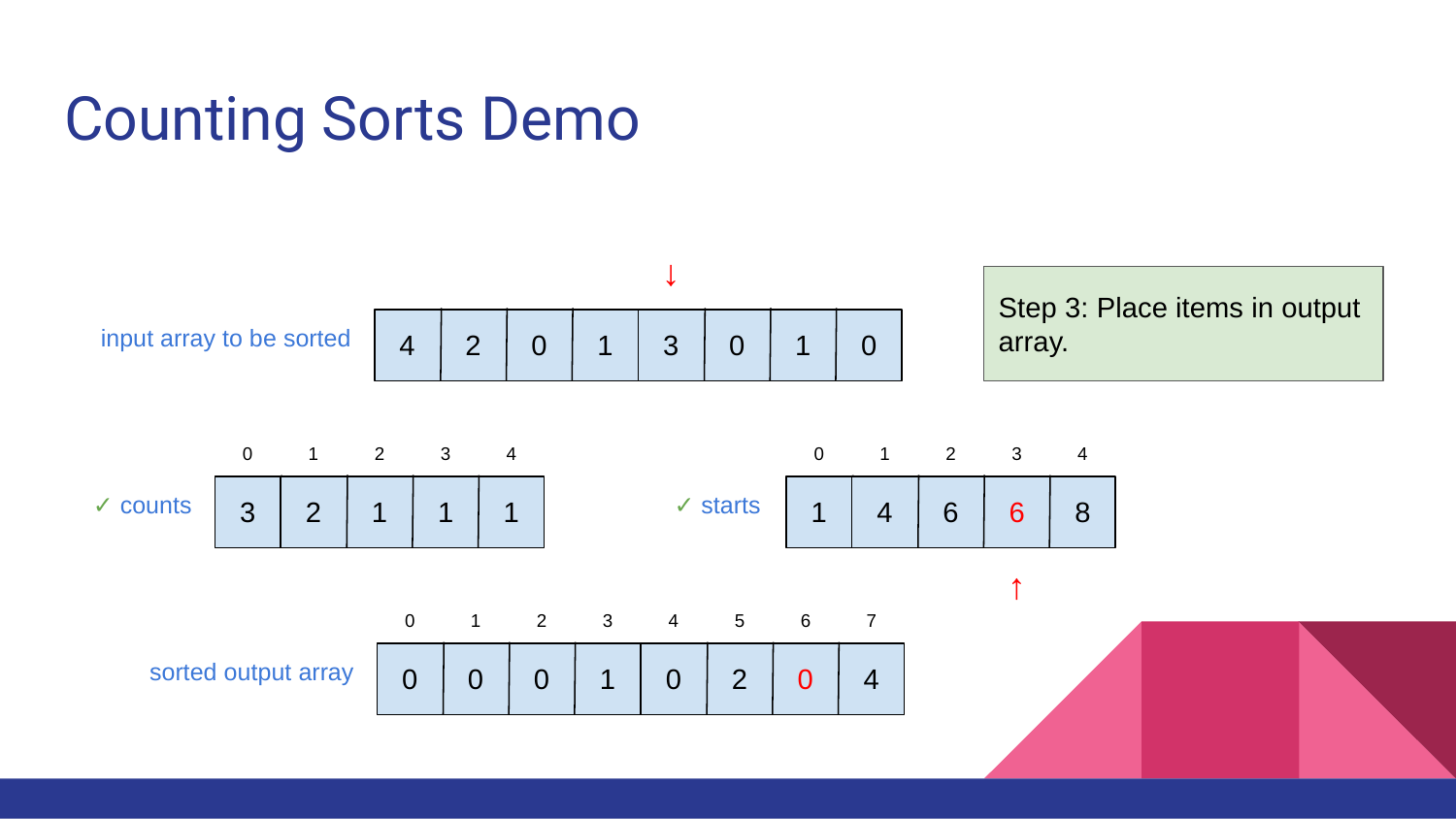

# Counting Sorts Demo

↓
Step 3: Place items in output array.
4
2
1
3
1
input array to be sorted
0
0
0

0
1
3
4
0
1
3
4
2
2
✓ counts
3
2
1
1
1
4
6
8
1

6
✓ starts

↑
0
1
3
4
6
7
2
5
sorted output array
0
1
0
0
0
0
2
4